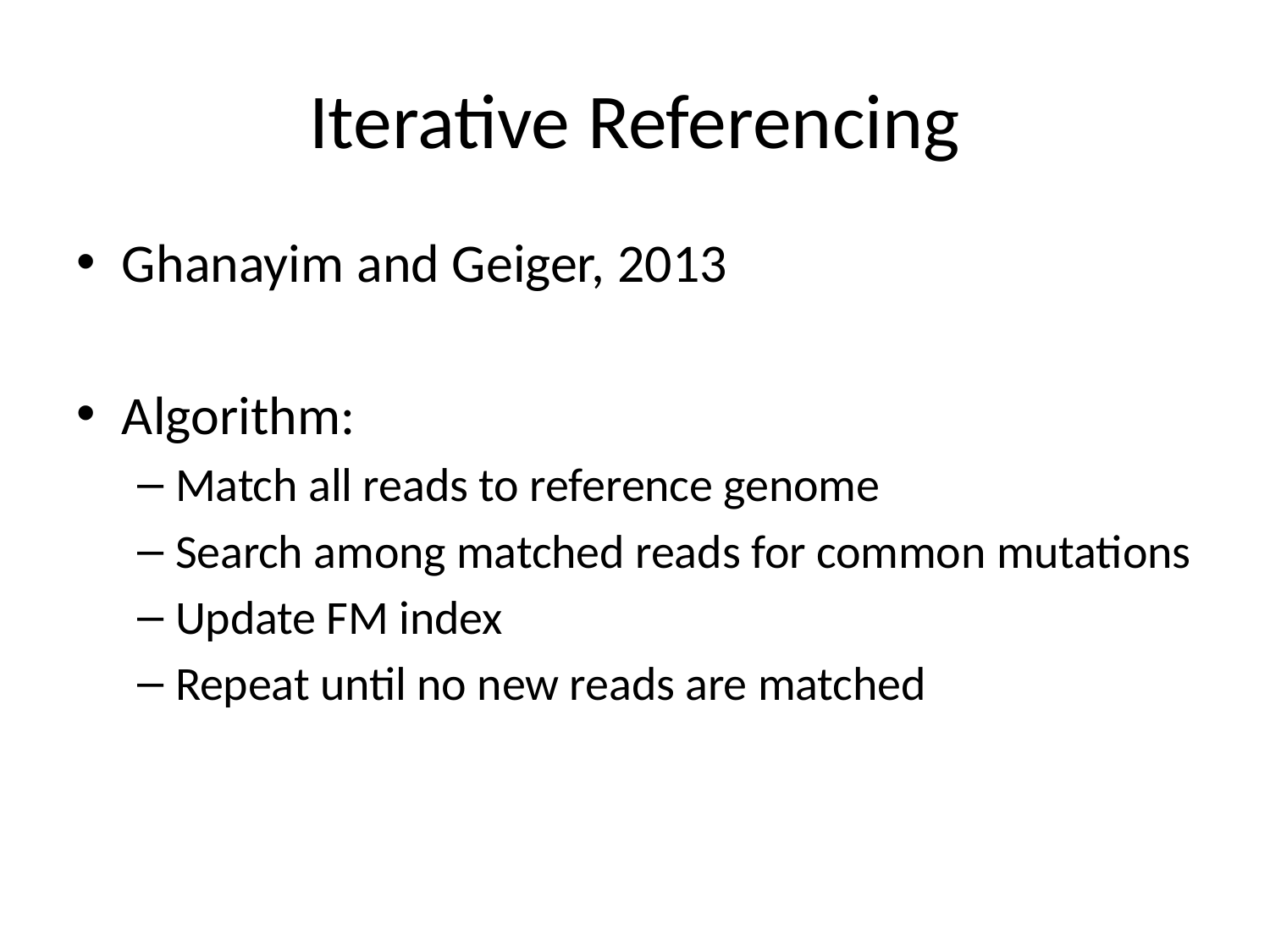

# Iterative Referencing
Ghanayim and Geiger, 2013

Algorithm:
Match all reads to reference genome
Search among matched reads for common mutations
Update FM index
Repeat until no new reads are matched